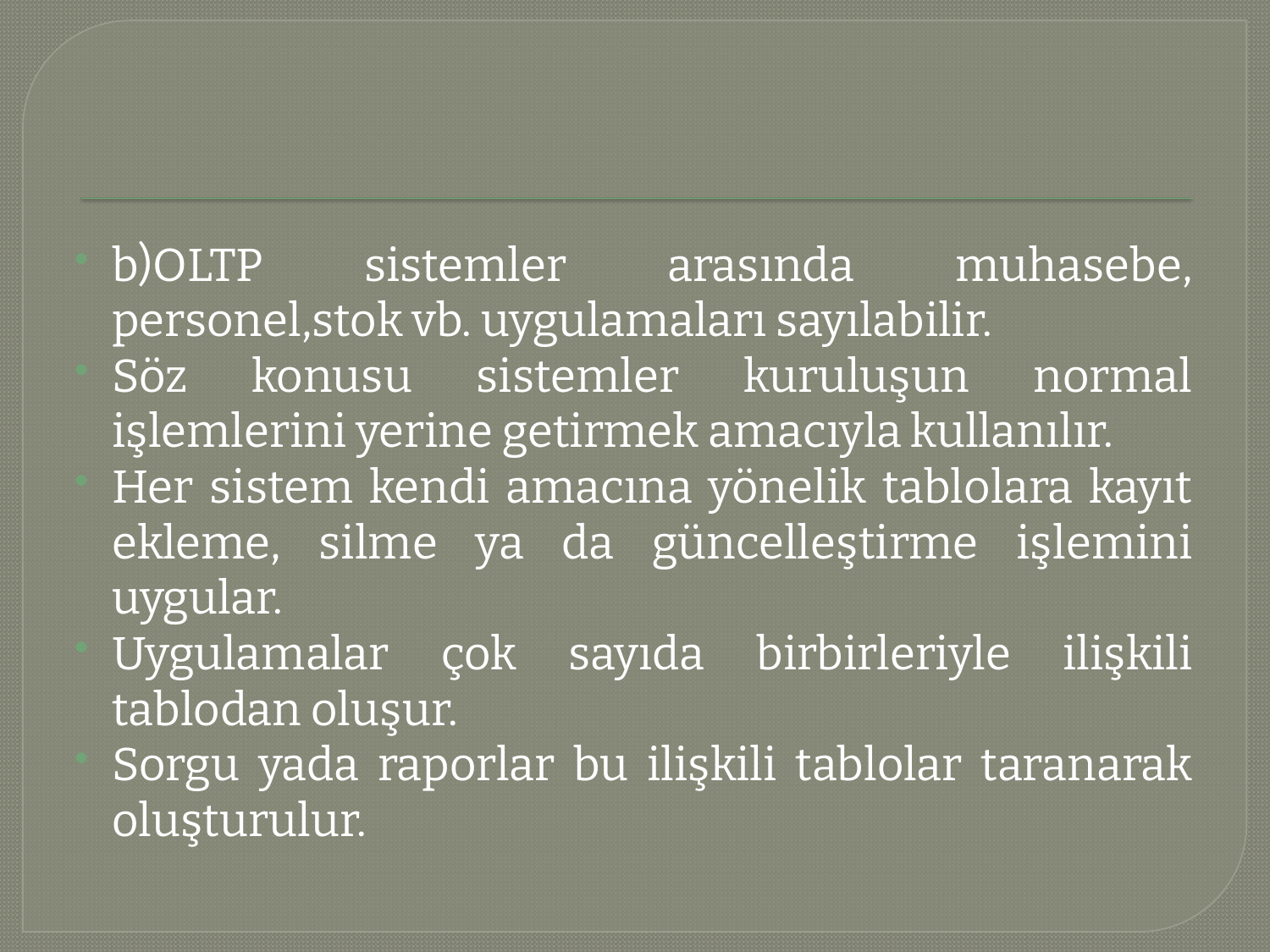

#
b)OLTP sistemler arasında muhasebe, personel,stok vb. uygulamaları sayılabilir.
Söz konusu sistemler kuruluşun normal işlemlerini yerine getirmek amacıyla kullanılır.
Her sistem kendi amacına yönelik tablolara kayıt ekleme, silme ya da güncelleştirme işlemini uygular.
Uygulamalar çok sayıda birbirleriyle ilişkili tablodan oluşur.
Sorgu yada raporlar bu ilişkili tablolar taranarak oluşturulur.